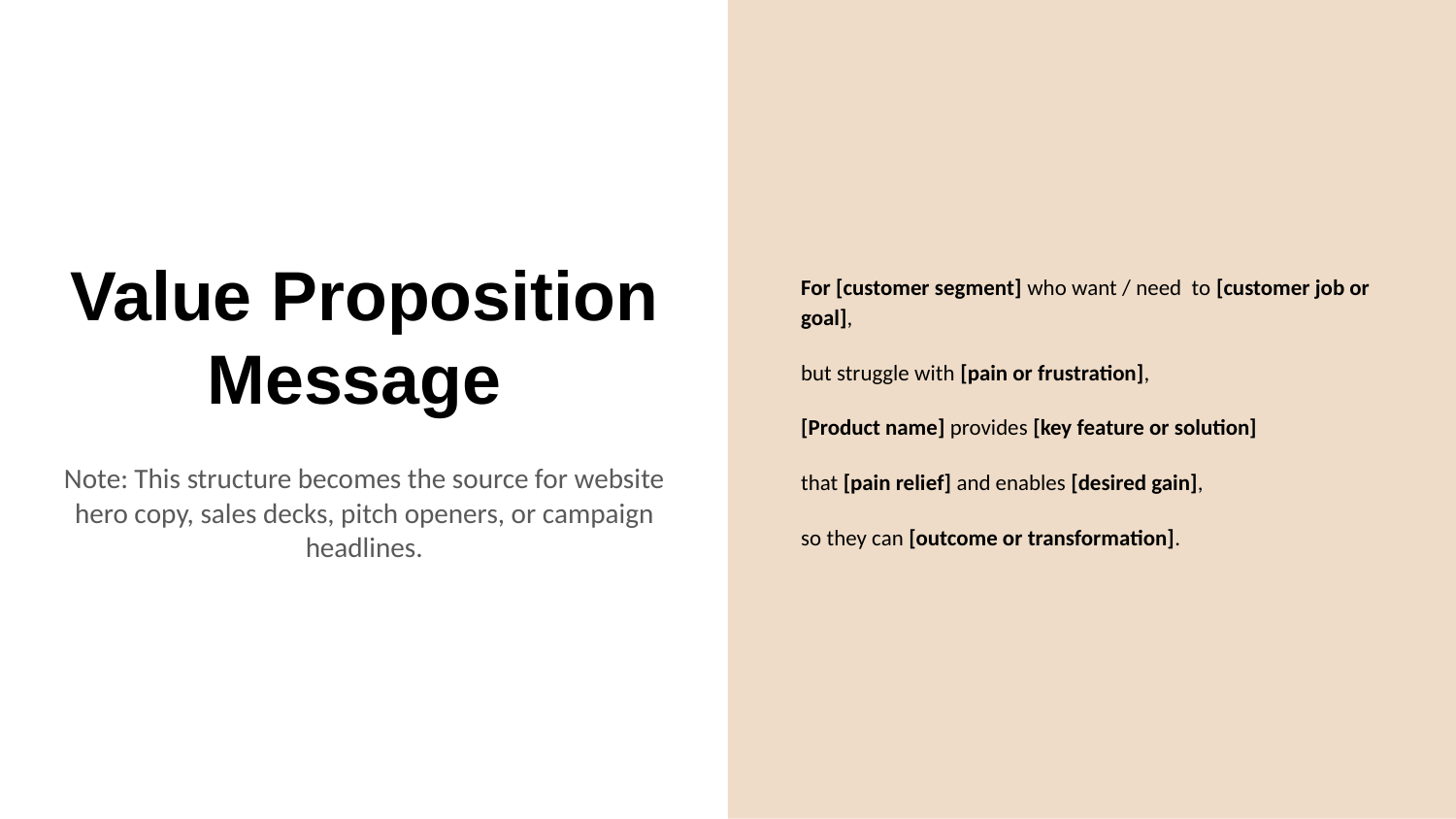

For [customer segment] who want / need  to [customer job or goal],
but struggle with [pain or frustration],
[Product name] provides [key feature or solution]
that [pain relief] and enables [desired gain],
so they can [outcome or transformation].
# Value Proposition Message
Note: This structure becomes the source for website hero copy, sales decks, pitch openers, or campaign headlines.